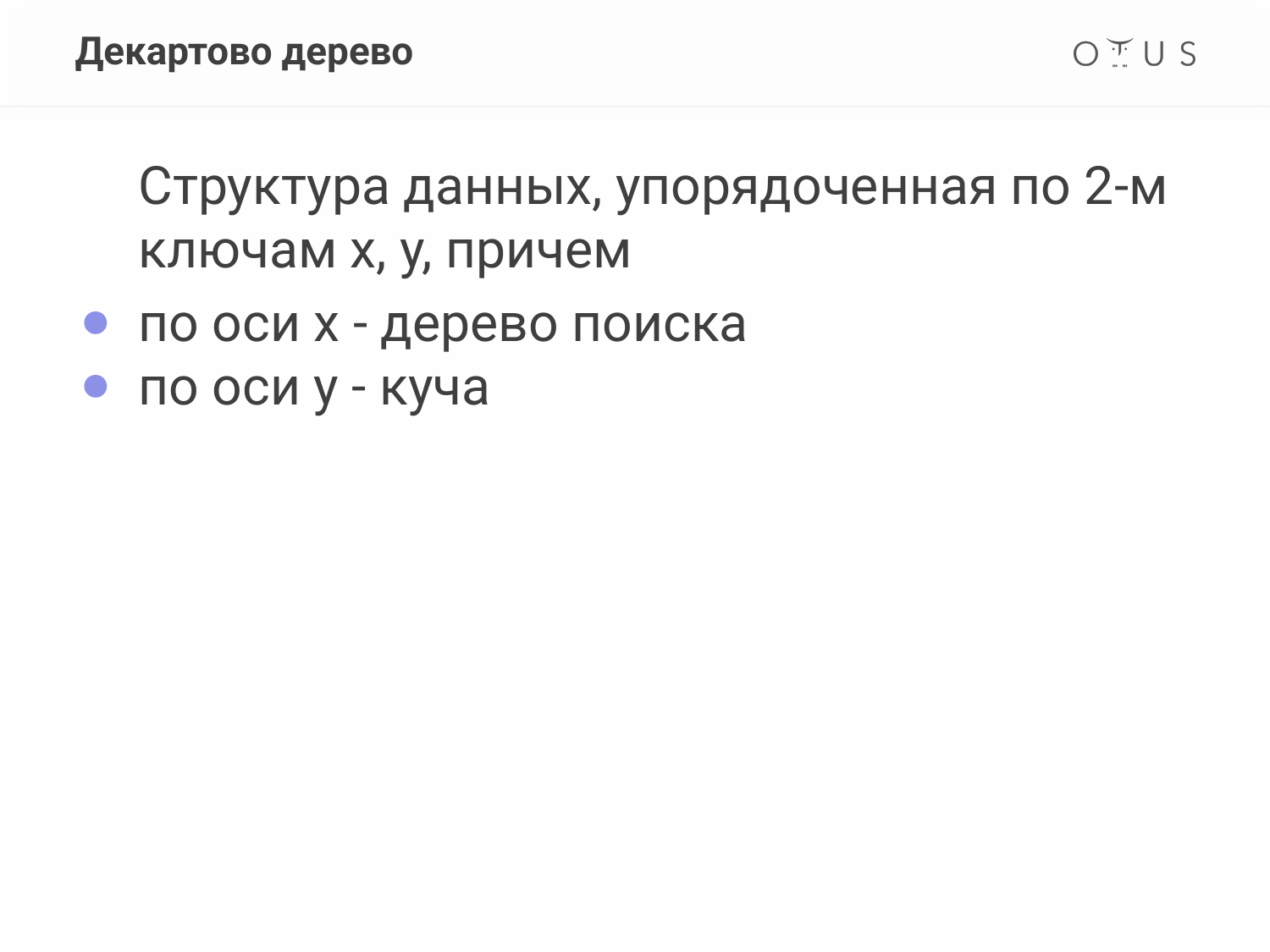

# Декартово дерево
Структура данных, упорядоченная по 2-м ключам x, y, причем
по оси х - дерево поиска
по оси y - куча